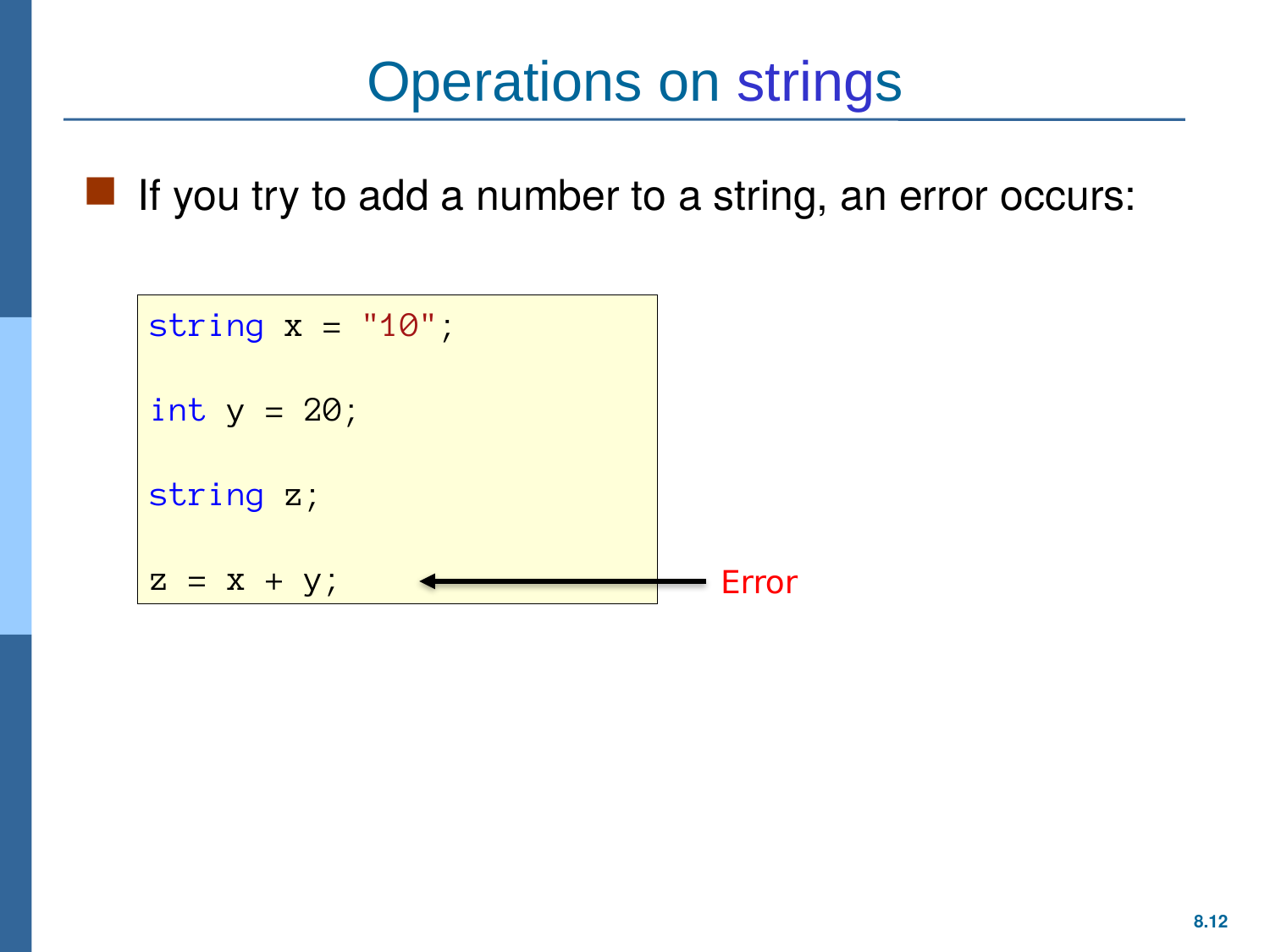

# Operations on strings
If you try to add a number to a string, an error occurs:
string x = "10";

int y = 20;

string z;

z = x + y;
Error